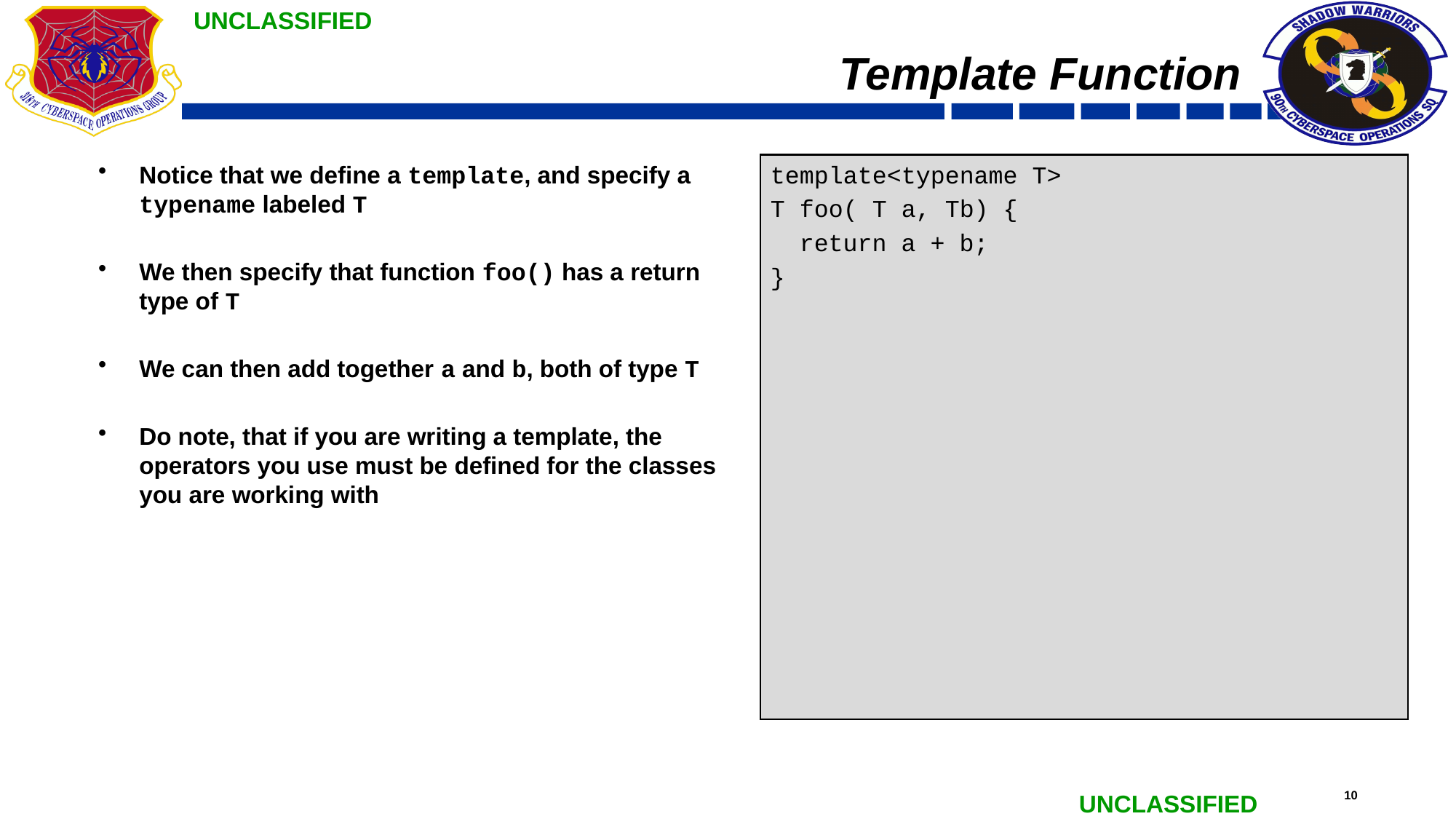

# Template Function
Notice that we define a template, and specify a typename labeled T

We then specify that function foo() has a return type of T

We can then add together a and b, both of type T

Do note, that if you are writing a template, the operators you use must be defined for the classes you are working with

template<typename T>
T foo( T a, Tb) {
  return a + b;
}